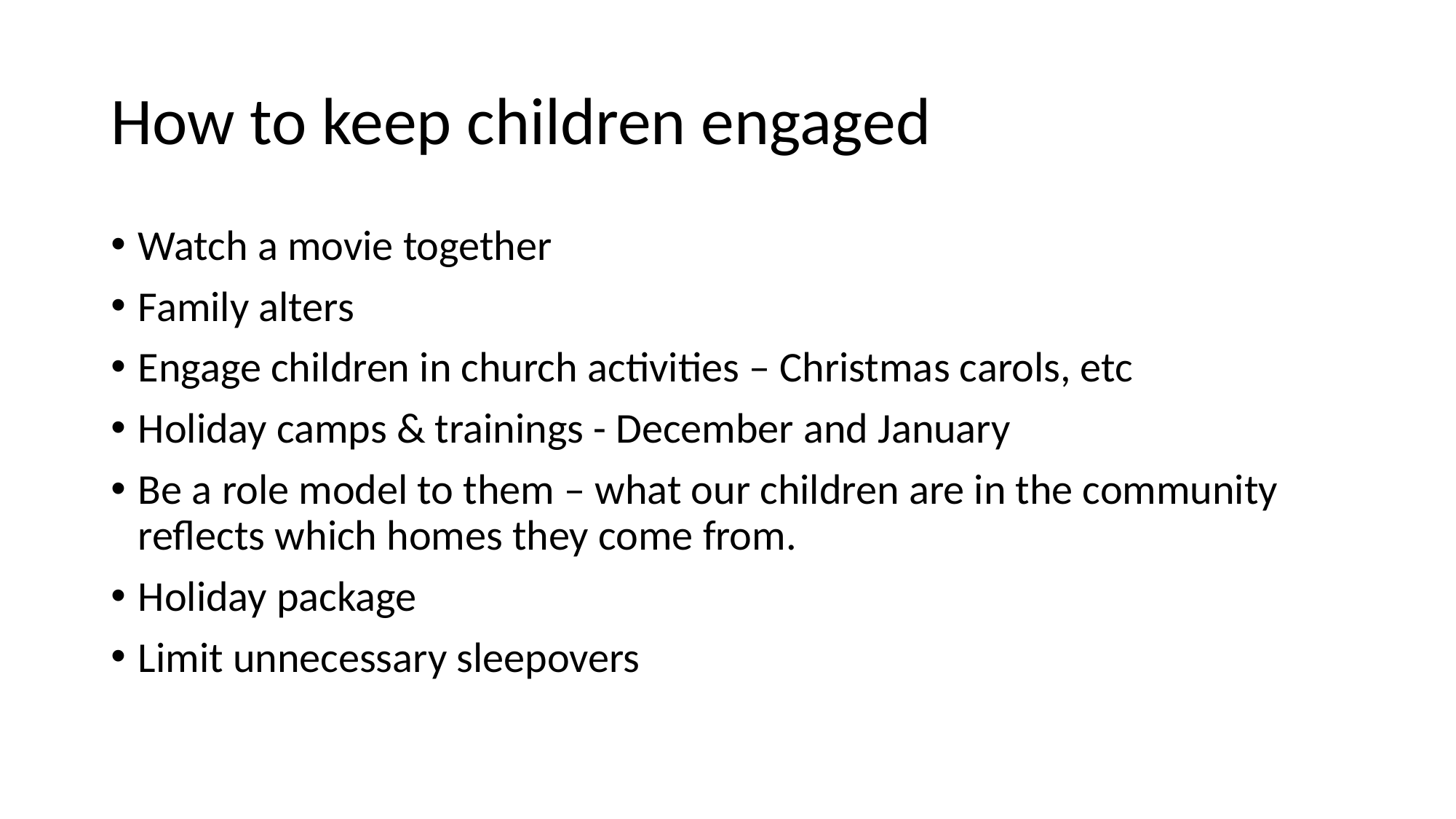

# How to keep children engaged
Watch a movie together
Family alters
Engage children in church activities – Christmas carols, etc
Holiday camps & trainings - December and January
Be a role model to them – what our children are in the community reflects which homes they come from.
Holiday package
Limit unnecessary sleepovers